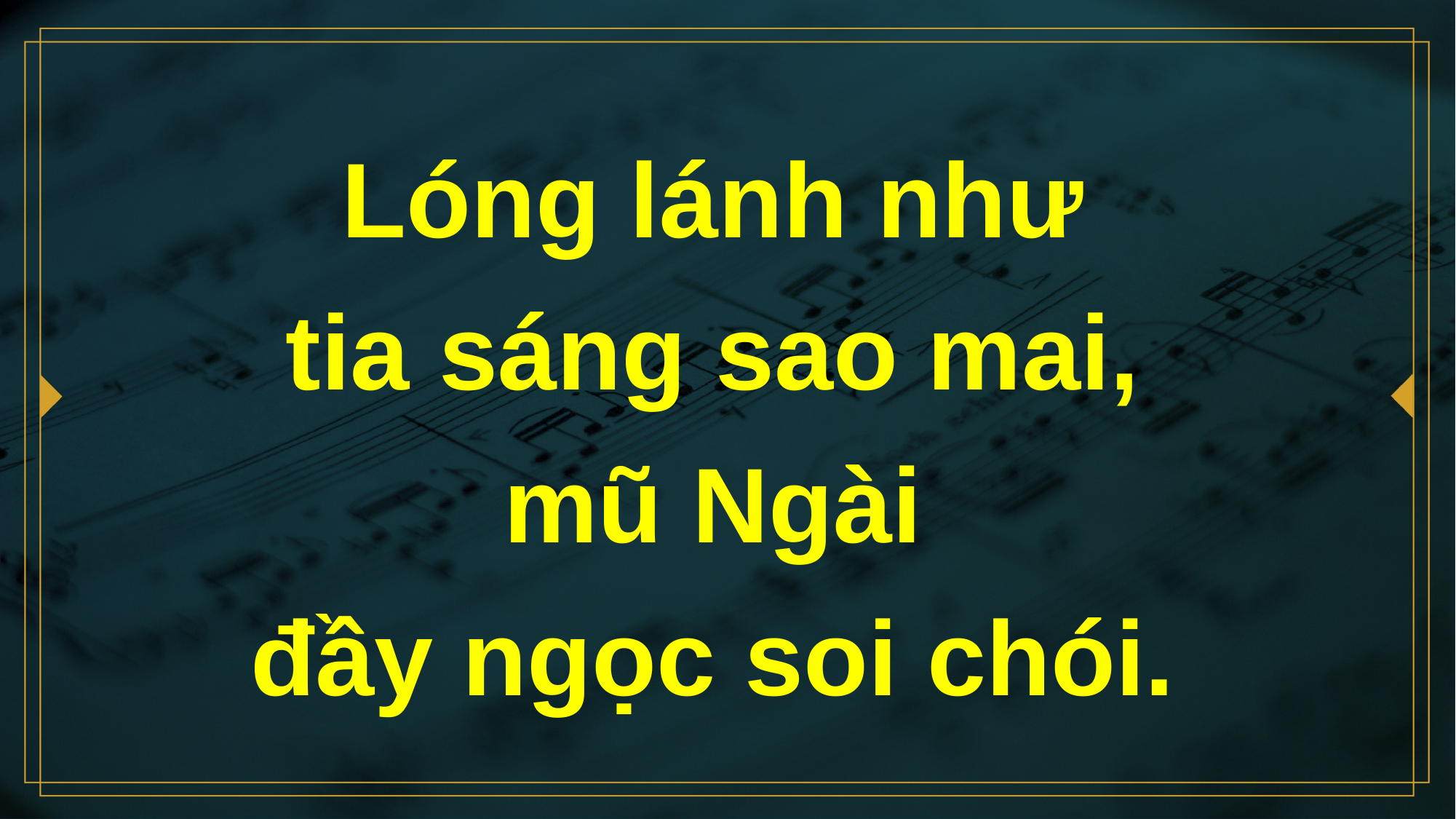

# Lóng lánh như tia sáng sao mai, mũ Ngài đầy ngọc soi chói.